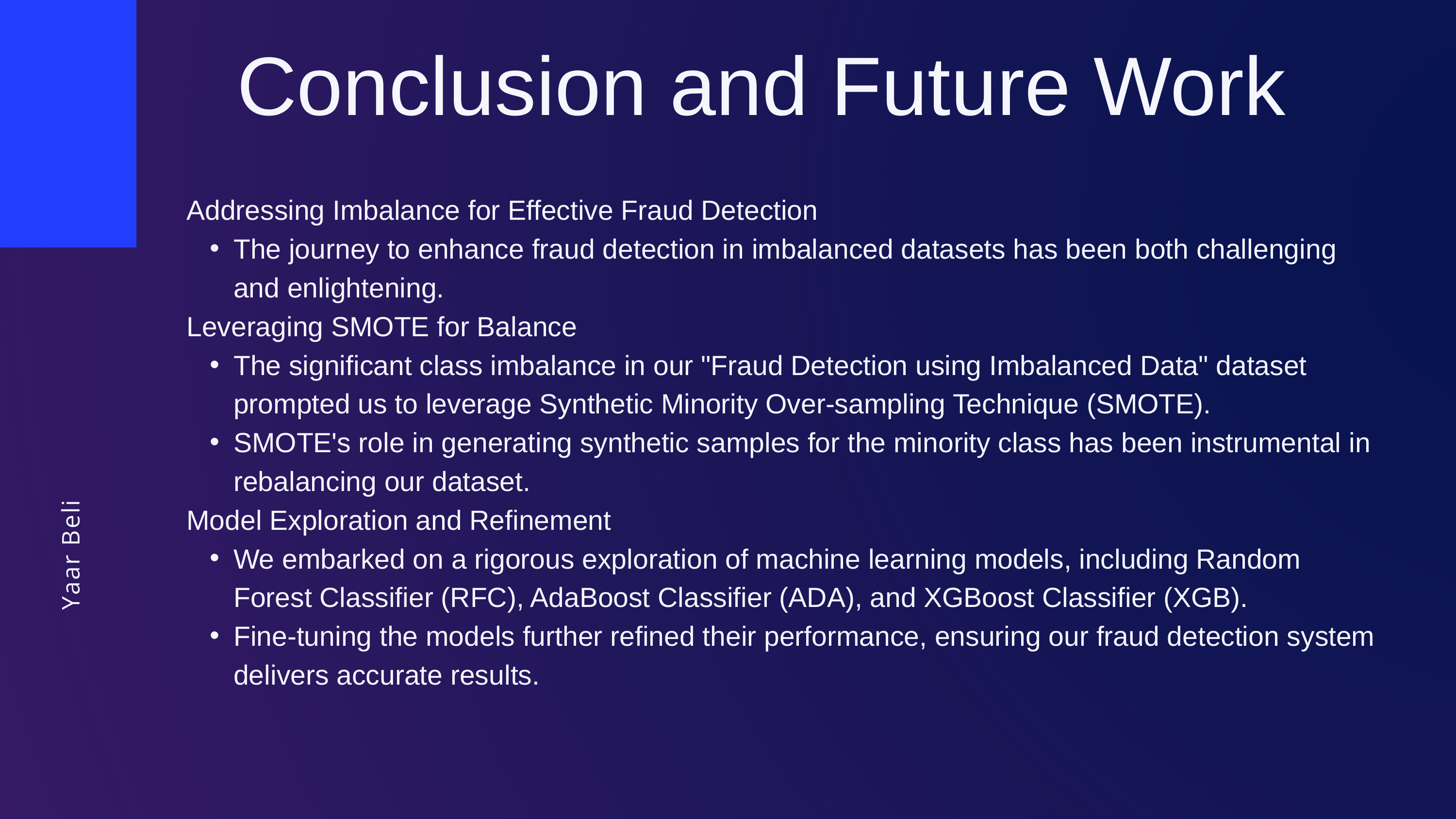

Conclusion and Future Work
Addressing Imbalance for Effective Fraud Detection
The journey to enhance fraud detection in imbalanced datasets has been both challenging and enlightening.
Leveraging SMOTE for Balance
The significant class imbalance in our "Fraud Detection using Imbalanced Data" dataset prompted us to leverage Synthetic Minority Over-sampling Technique (SMOTE).
SMOTE's role in generating synthetic samples for the minority class has been instrumental in rebalancing our dataset.
Model Exploration and Refinement
We embarked on a rigorous exploration of machine learning models, including Random Forest Classifier (RFC), AdaBoost Classifier (ADA), and XGBoost Classifier (XGB).
Fine-tuning the models further refined their performance, ensuring our fraud detection system delivers accurate results.

Yaar Beli